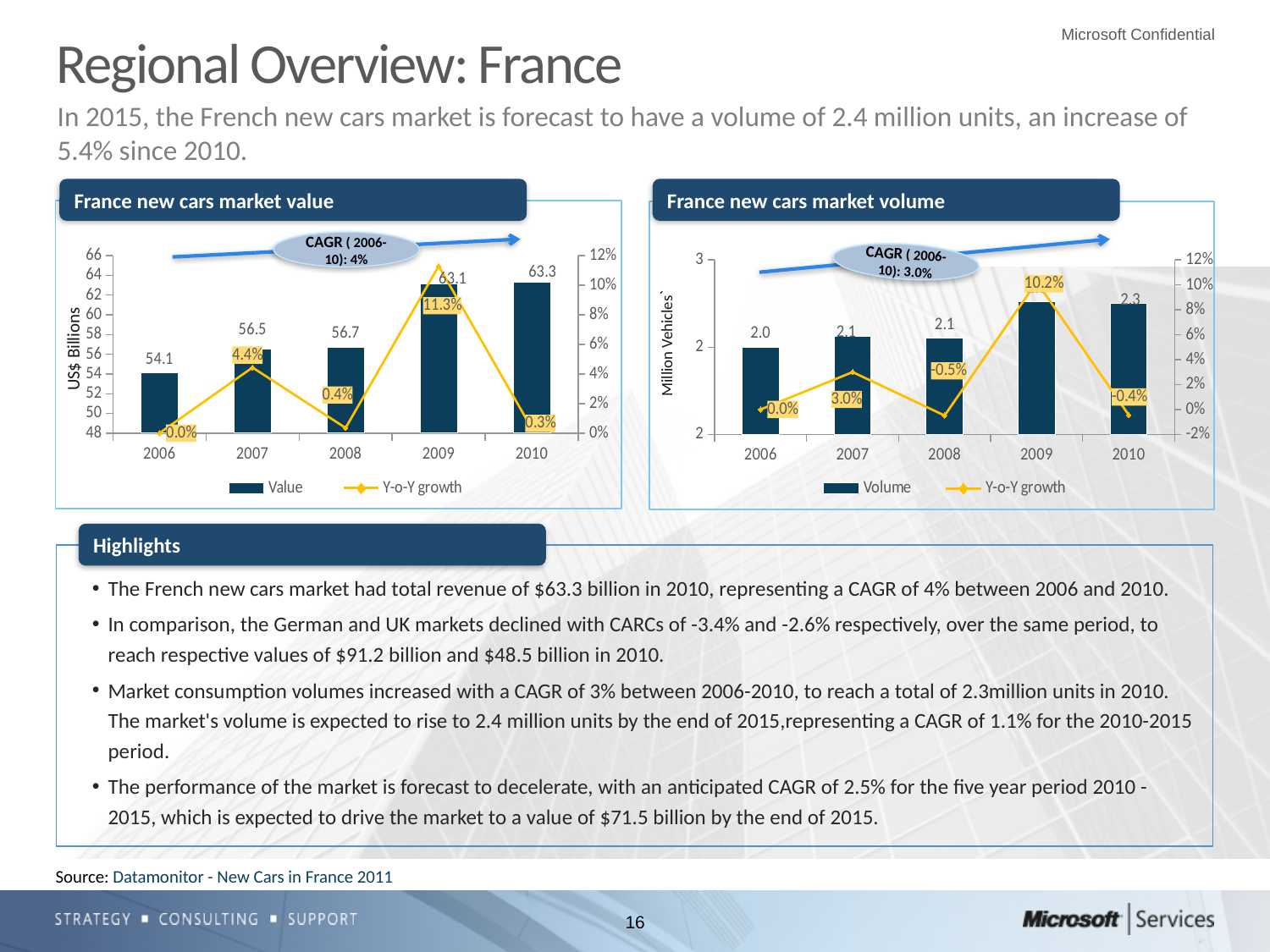

# Regional Overview: France
In 2015, the French new cars market is forecast to have a volume of 2.4 million units, an increase of 5.4% since 2010.
France new cars market value
France new cars market volume

Million Vehicles`
US$ Billions
CAGR ( 2006-10): 4%

### Chart

| Category | Value | Y-o-Y growth |
|---|---|---|
| 2006 | 54.1 | 0.0 |
| 2007 | 56.5 | 0.0443622920517559 |
| 2008 | 56.7 | 0.0035398230088496963 |
| 2009 | 63.1 | 0.1128747795414462 |
| 2010 | 63.3 | 0.0031695721077653616 |

### Chart

| Category | Volume | Y-o-Y growth |
|---|---|---|
| 2006 | 2.0 | 0.0 |
| 2007 | 2.06 | 0.030000000000000027 |
| 2008 | 2.05 | -0.004854368932038944 |
| 2009 | 2.26 | 0.102439024390244 |
| 2010 | 2.25 | -0.004424778761061843 |
CAGR ( 2006-10): 3.0%
Highlights
The French new cars market had total revenue of $63.3 billion in 2010, representing a CAGR of 4% between 2006 and 2010.
In comparison, the German and UK markets declined with CARCs of -3.4% and -2.6% respectively, over the same period, to reach respective values of $91.2 billion and $48.5 billion in 2010.
Market consumption volumes increased with a CAGR of 3% between 2006-2010, to reach a total of 2.3million units in 2010. The market's volume is expected to rise to 2.4 million units by the end of 2015,representing a CAGR of 1.1% for the 2010-2015 period.
The performance of the market is forecast to decelerate, with an anticipated CAGR of 2.5% for the five year period 2010 - 2015, which is expected to drive the market to a value of $71.5 billion by the end of 2015.
Source: Datamonitor - New Cars in France 2011